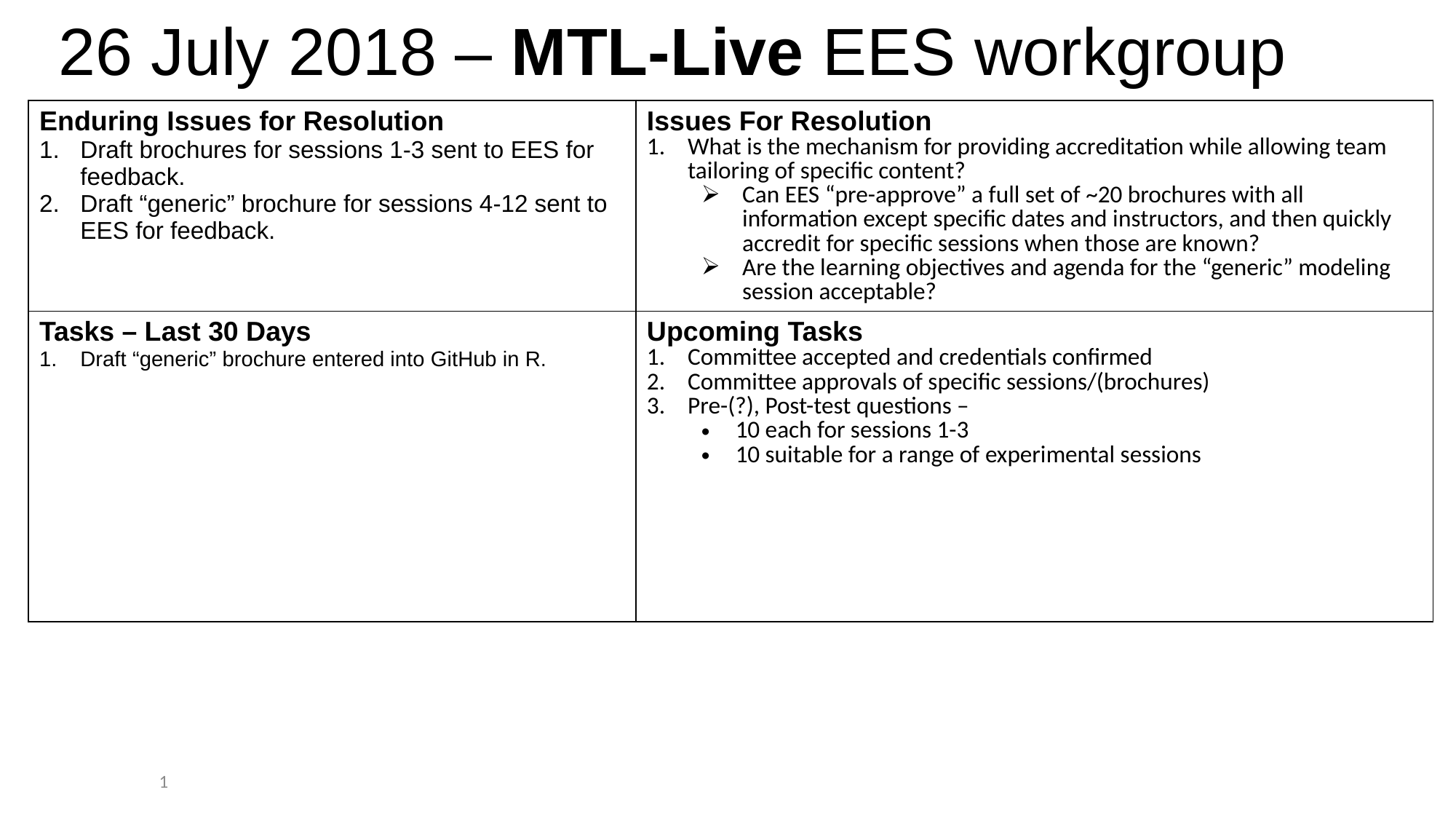

26 July 2018 – MTL-Live EES workgroup
| Enduring Issues for Resolution Draft brochures for sessions 1-3 sent to EES for feedback. Draft “generic” brochure for sessions 4-12 sent to EES for feedback. | Issues For Resolution What is the mechanism for providing accreditation while allowing team tailoring of specific content? Can EES “pre-approve” a full set of ~20 brochures with all information except specific dates and instructors, and then quickly accredit for specific sessions when those are known? Are the learning objectives and agenda for the “generic” modeling session acceptable? |
| --- | --- |
| Tasks – Last 30 Days Draft “generic” brochure entered into GitHub in R. | Upcoming Tasks Committee accepted and credentials confirmed Committee approvals of specific sessions/(brochures) Pre-(?), Post-test questions – 10 each for sessions 1-3 10 suitable for a range of experimental sessions |
1